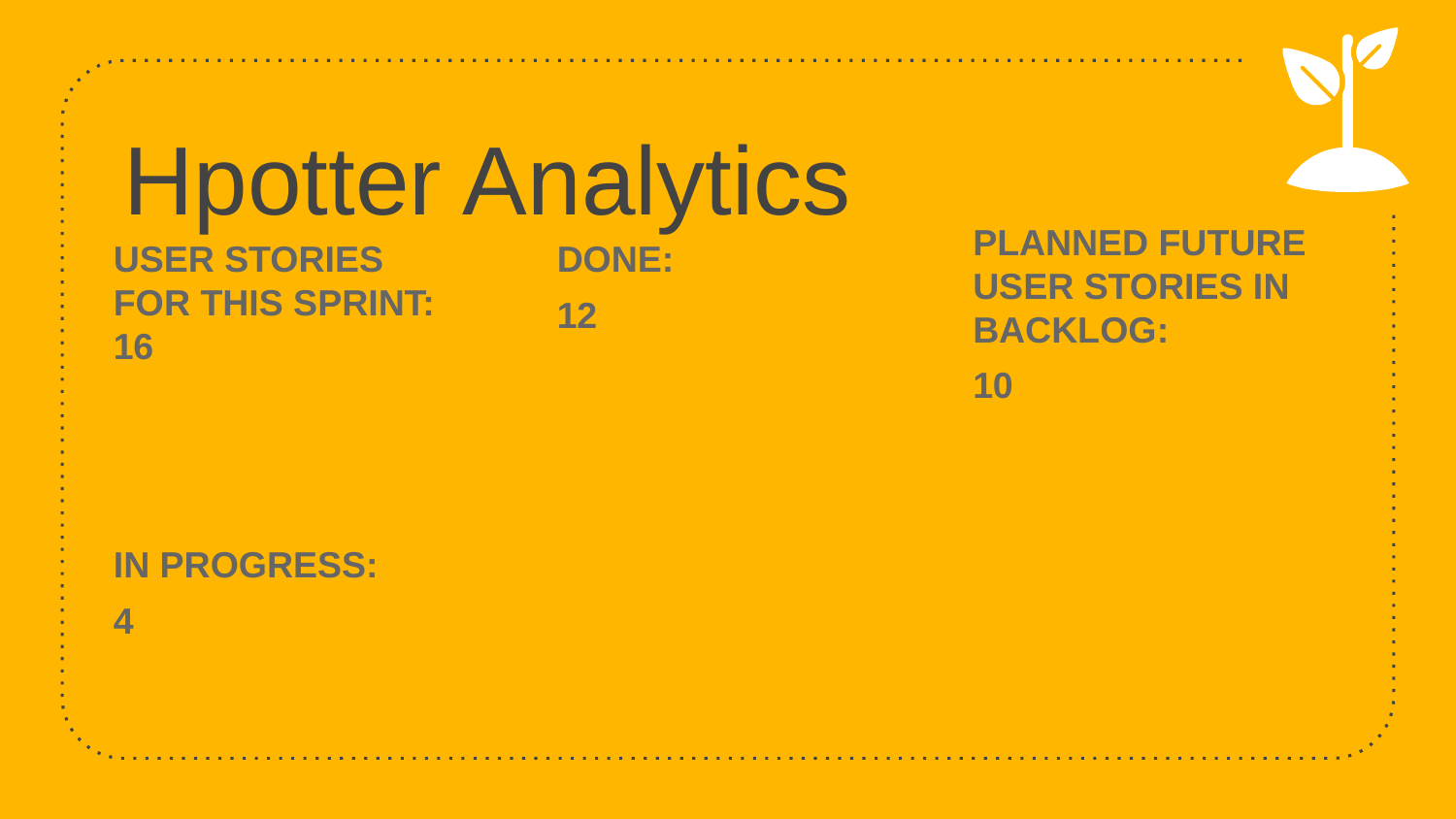

# Hpotter Analytics
PLANNED FUTURE USER STORIES IN BACKLOG:
10
USER STORIES FOR THIS SPRINT:
16
IN PROGRESS:
4

DONE:
12